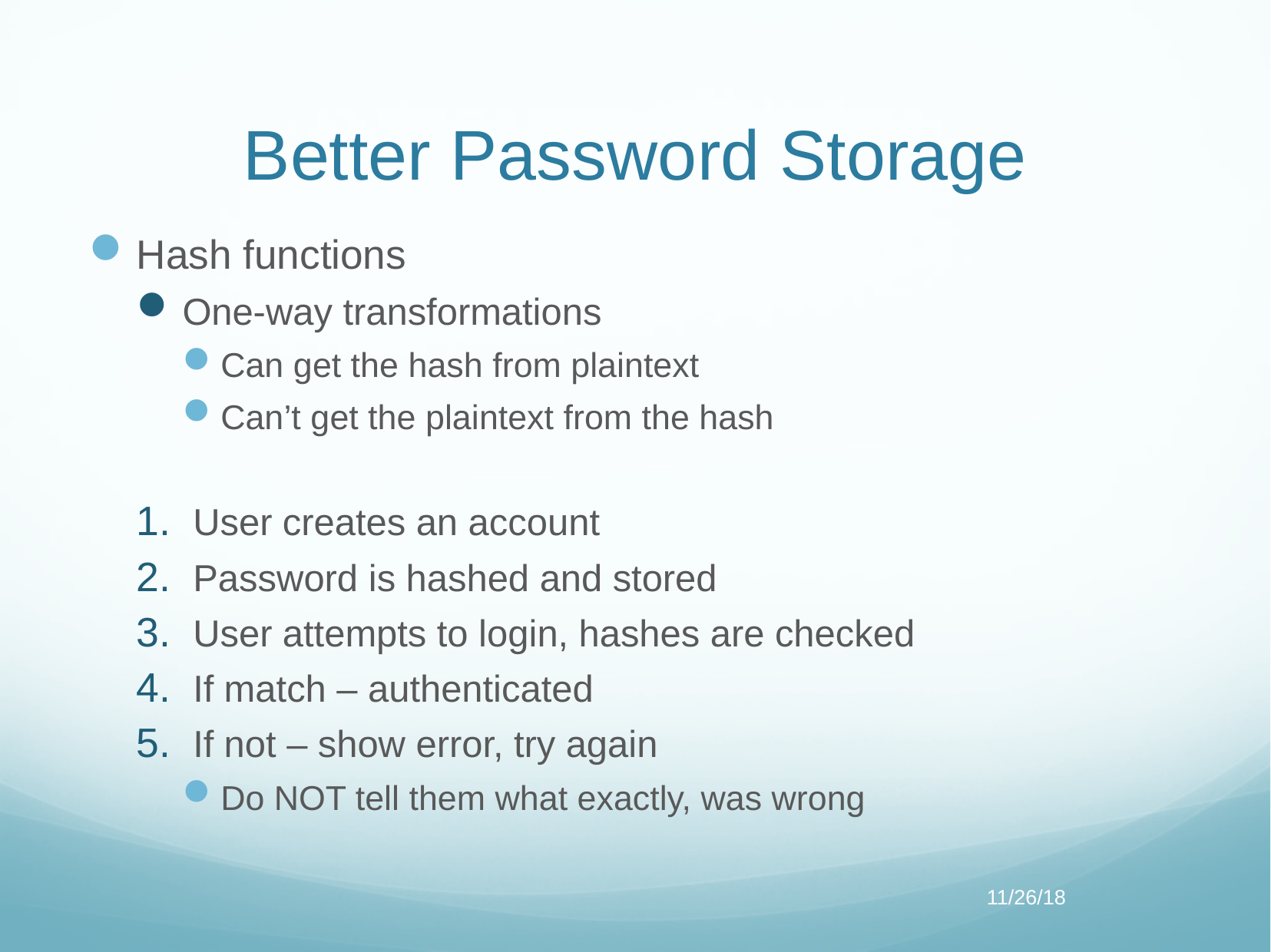

# Better Password Storage
Hash functions
One-way transformations
Can get the hash from plaintext
Can’t get the plaintext from the hash

User creates an account
Password is hashed and stored
User attempts to login, hashes are checked
If match – authenticated
If not – show error, try again
Do NOT tell them what exactly, was wrong

Web Sys I
11/26/18
12